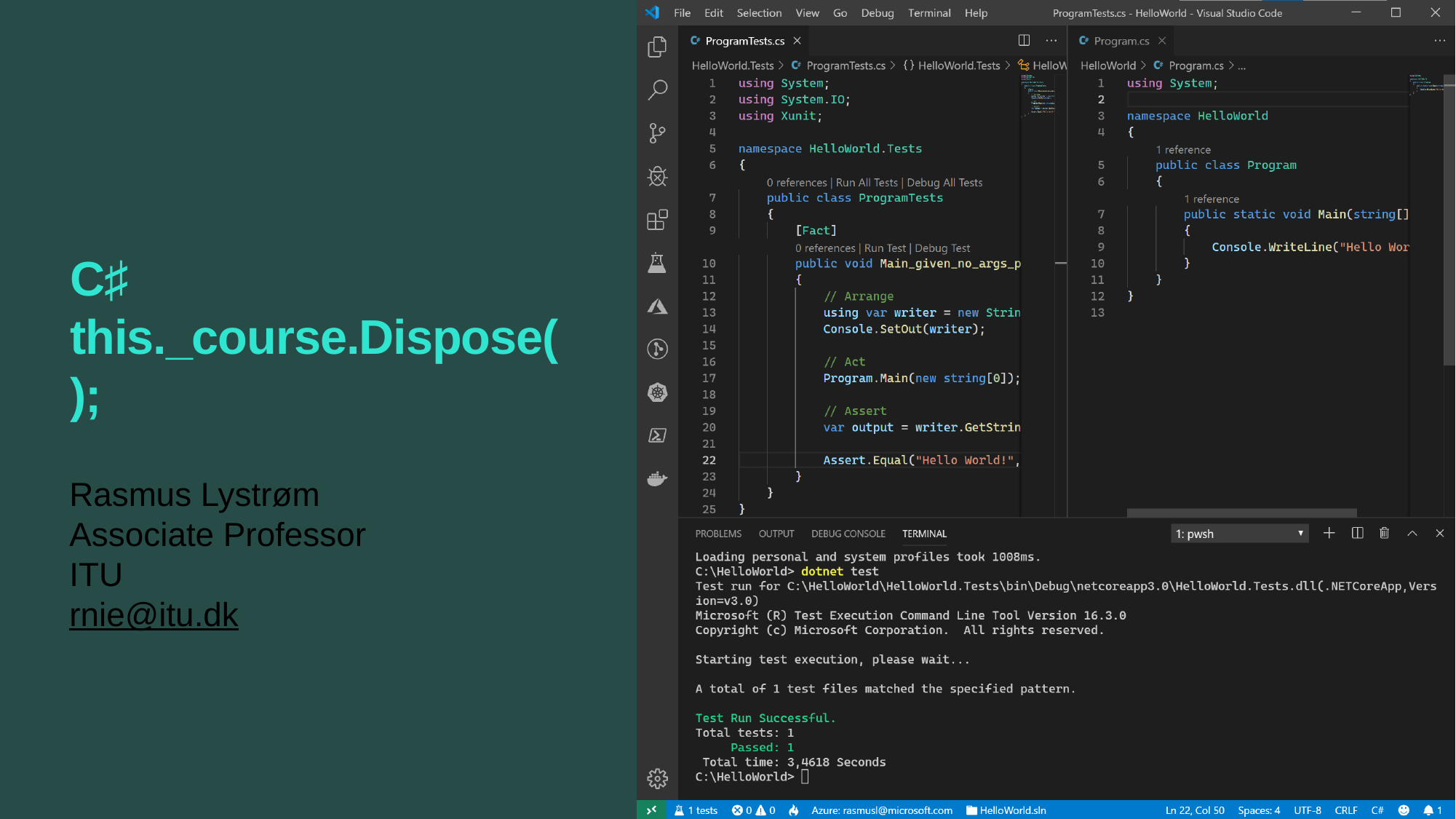

# C♯ this._course.Dispose();
Rasmus Lystrøm
Associate Professor
ITU
rnie@itu.dk